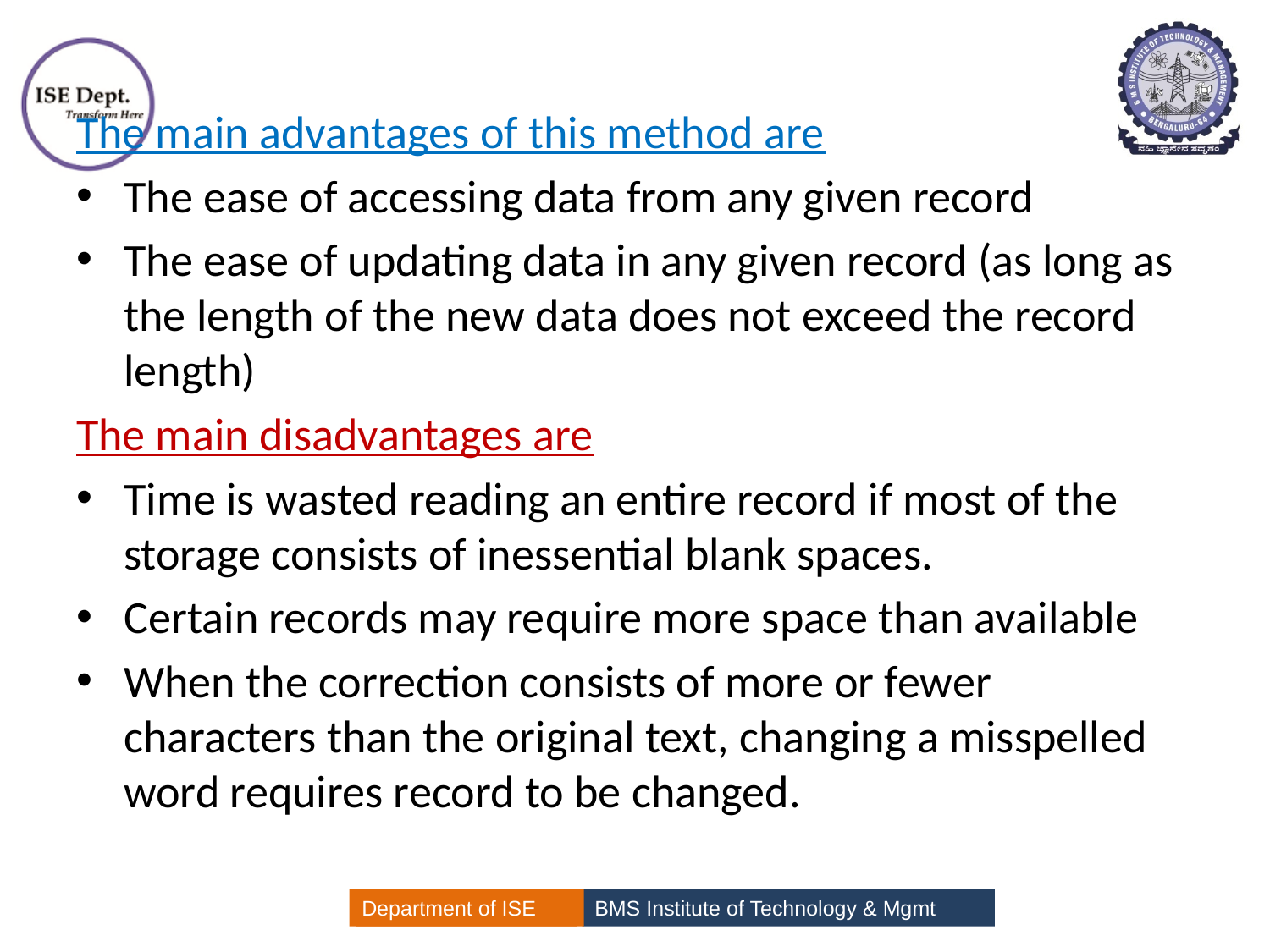

The main advantages of this method are
The ease of accessing data from any given record
The ease of updating data in any given record (as long as the length of the new data does not exceed the record length)
The main disadvantages are
Time is wasted reading an entire record if most of the storage consists of inessential blank spaces.
Certain records may require more space than available
When the correction consists of more or fewer characters than the original text, changing a misspelled word requires record to be changed.